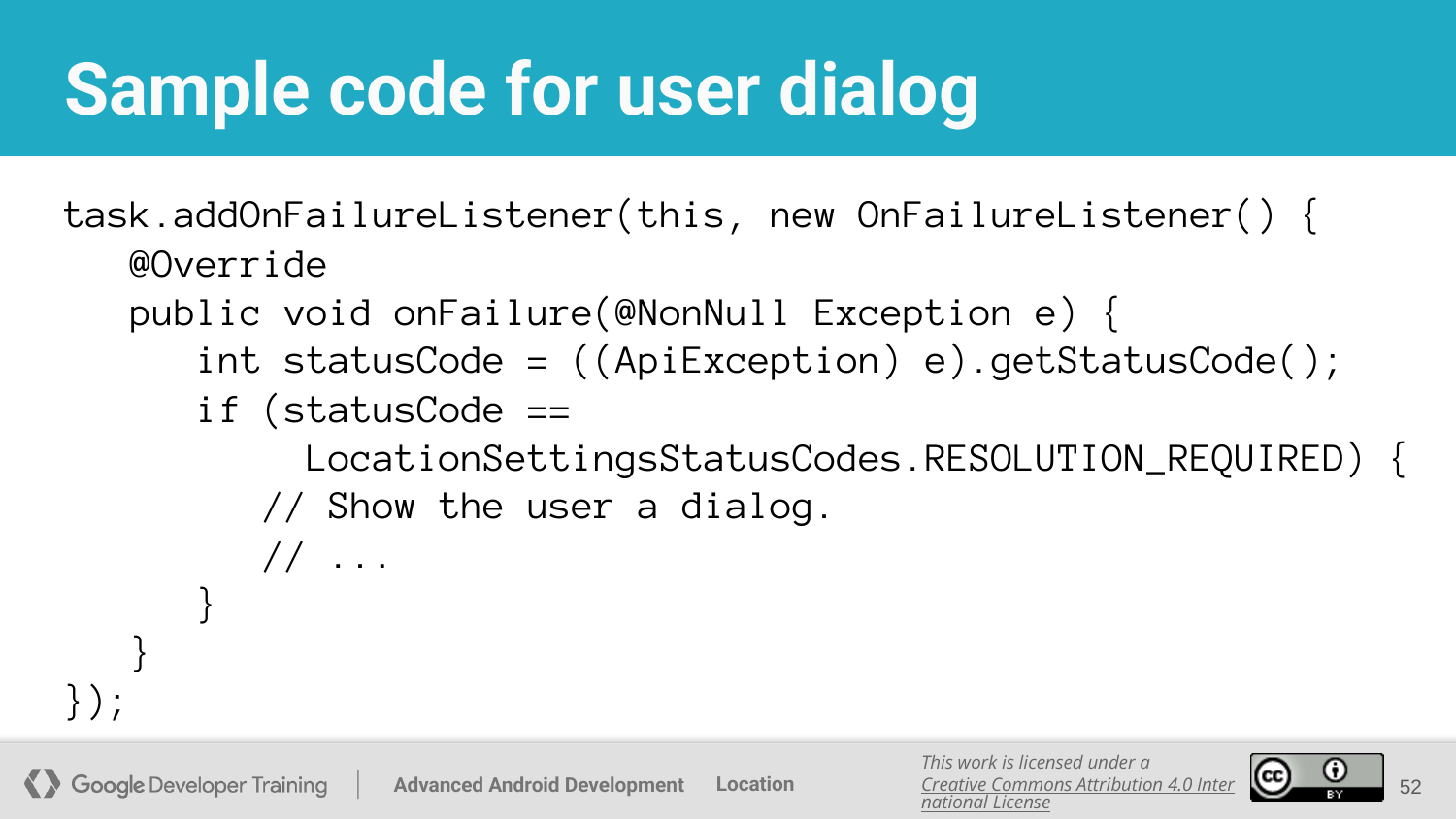

# Sample code for user dialog
task.addOnFailureListener(this, new OnFailureListener() {
   @Override
   public void onFailure(@NonNull Exception e) {
      int statusCode = ((ApiException) e).getStatusCode();
      if (statusCode ==
           LocationSettingsStatusCodes.RESOLUTION_REQUIRED) {
         // Show the user a dialog.
         // ...
      }
   }
});

52